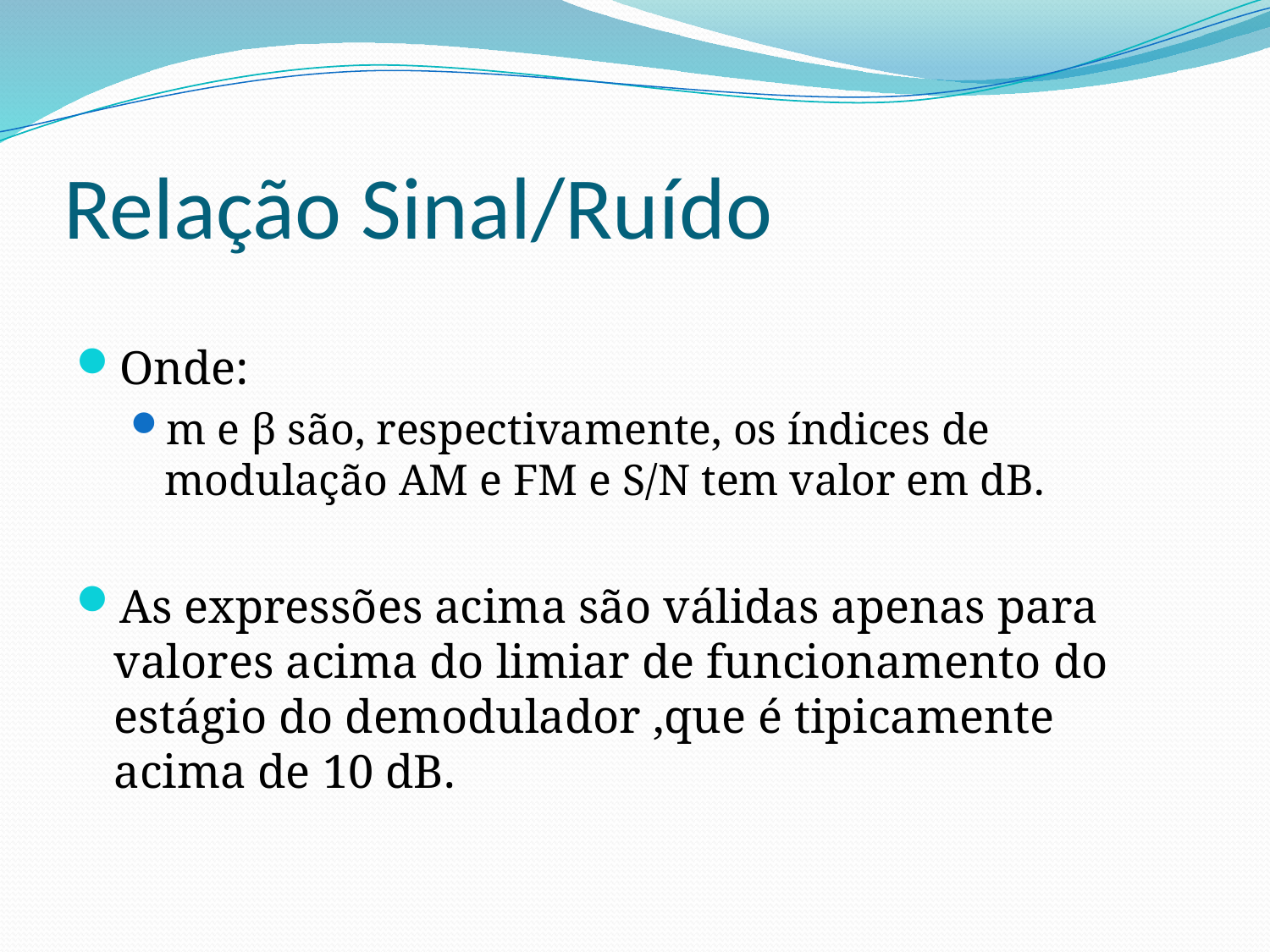

# Relação Sinal/Ruído

Onde:
m e β são, respectivamente, os índices de modulação AM e FM e S/N tem valor em dB.

As expressões acima são válidas apenas para valores acima do limiar de funcionamento do estágio do demodulador ,que é tipicamente acima de 10 dB.